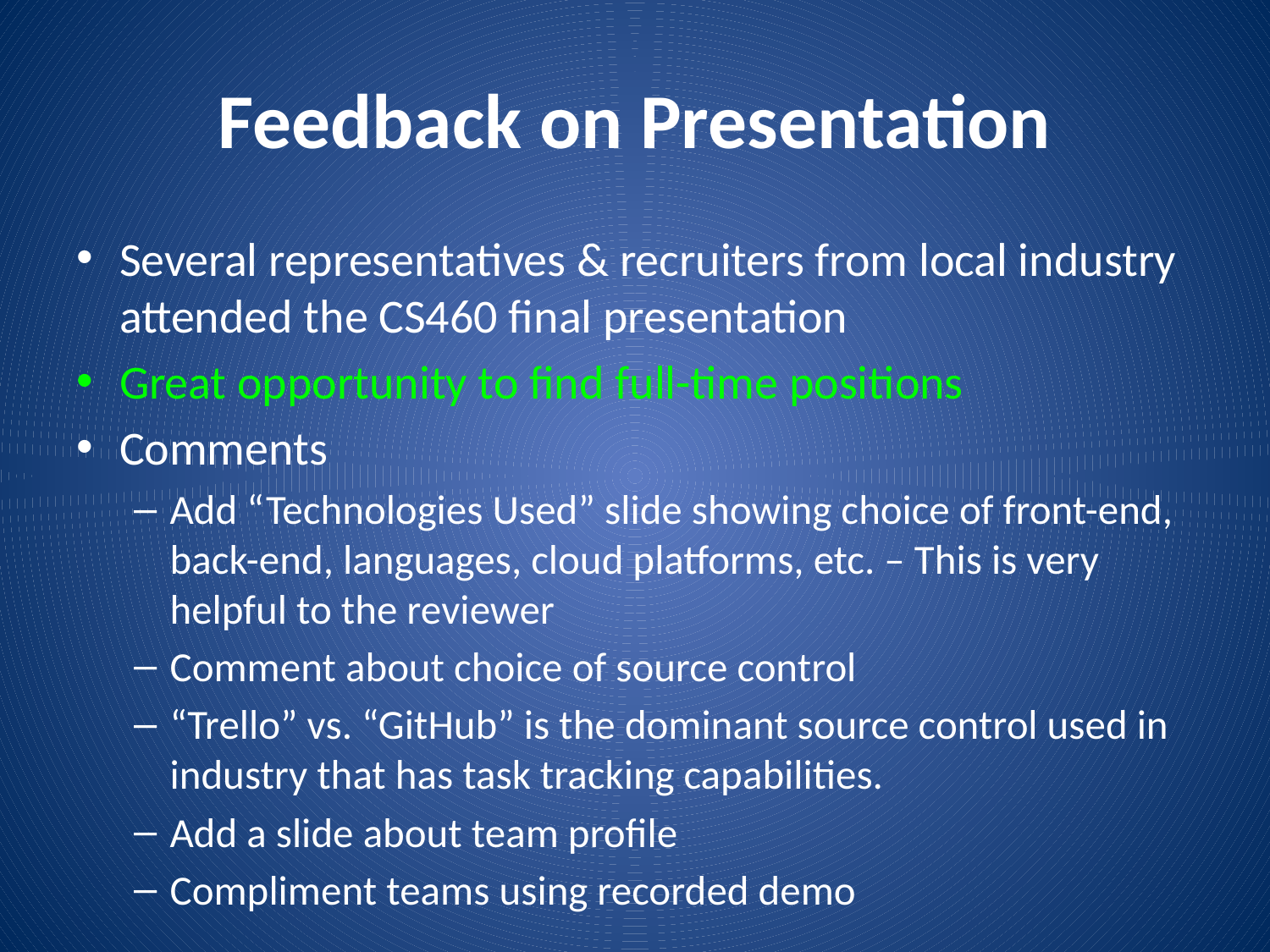

# Feedback on Presentation
Several representatives & recruiters from local industry attended the CS460 final presentation
Great opportunity to find full-time positions
Comments
Add “Technologies Used” slide showing choice of front-end, back-end, languages, cloud platforms, etc. – This is very helpful to the reviewer
Comment about choice of source control
“Trello” vs. “GitHub” is the dominant source control used in industry that has task tracking capabilities.
Add a slide about team profile
Compliment teams using recorded demo